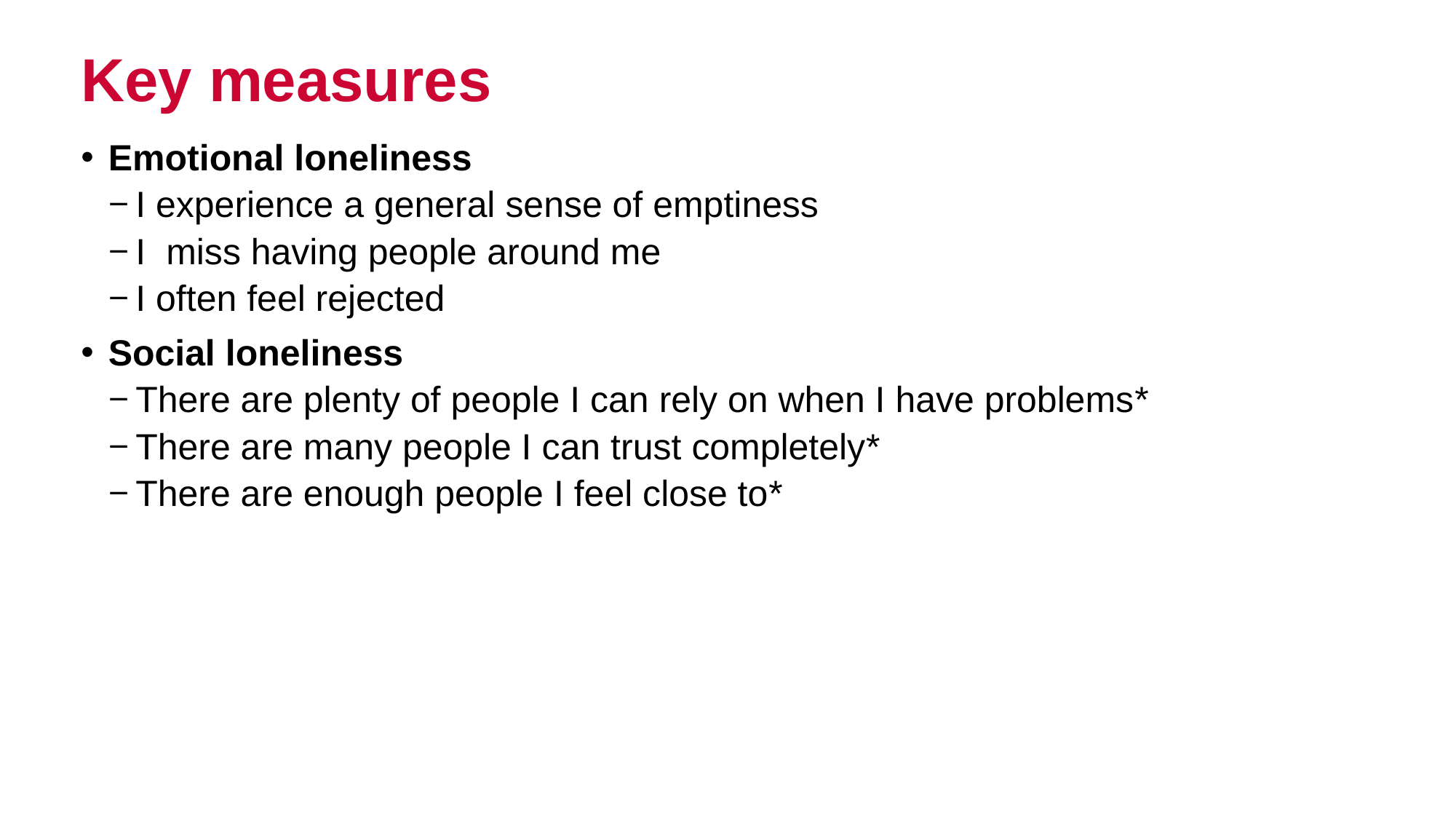

# Key measures
Emotional loneliness
I experience a general sense of emptiness
I  miss having people around me
I often feel rejected
Social loneliness
There are plenty of people I can rely on when I have problems*
There are many people I can trust completely*
There are enough people I feel close to*